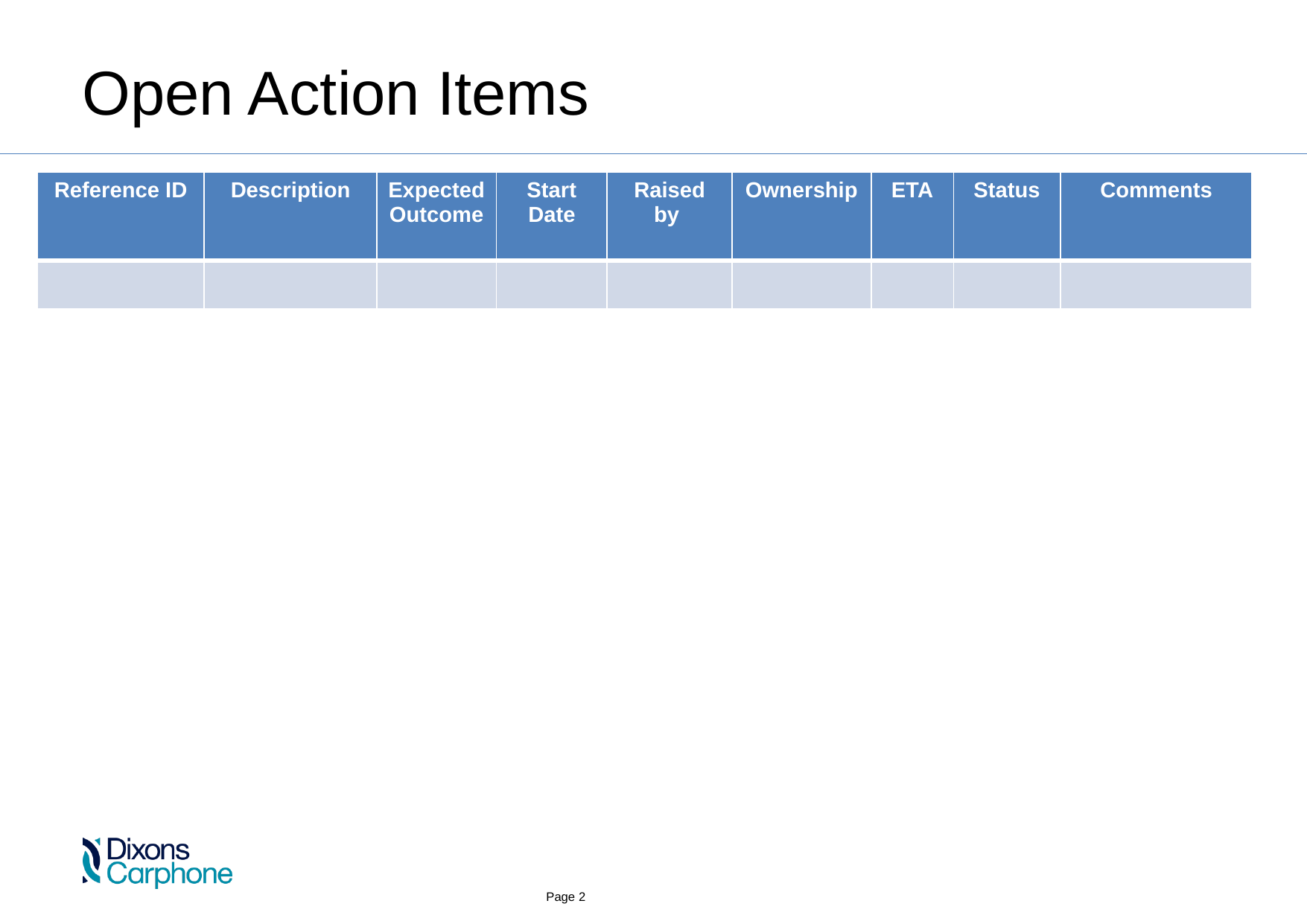

Open Action Items

| Reference ID | Description | Expected Outcome | Start Date | Raised by | Ownership | ETA | Status | Comments |
| --- | --- | --- | --- | --- | --- | --- | --- | --- |
|  |  |  |  |  |  |  |  |  |
 Page 2